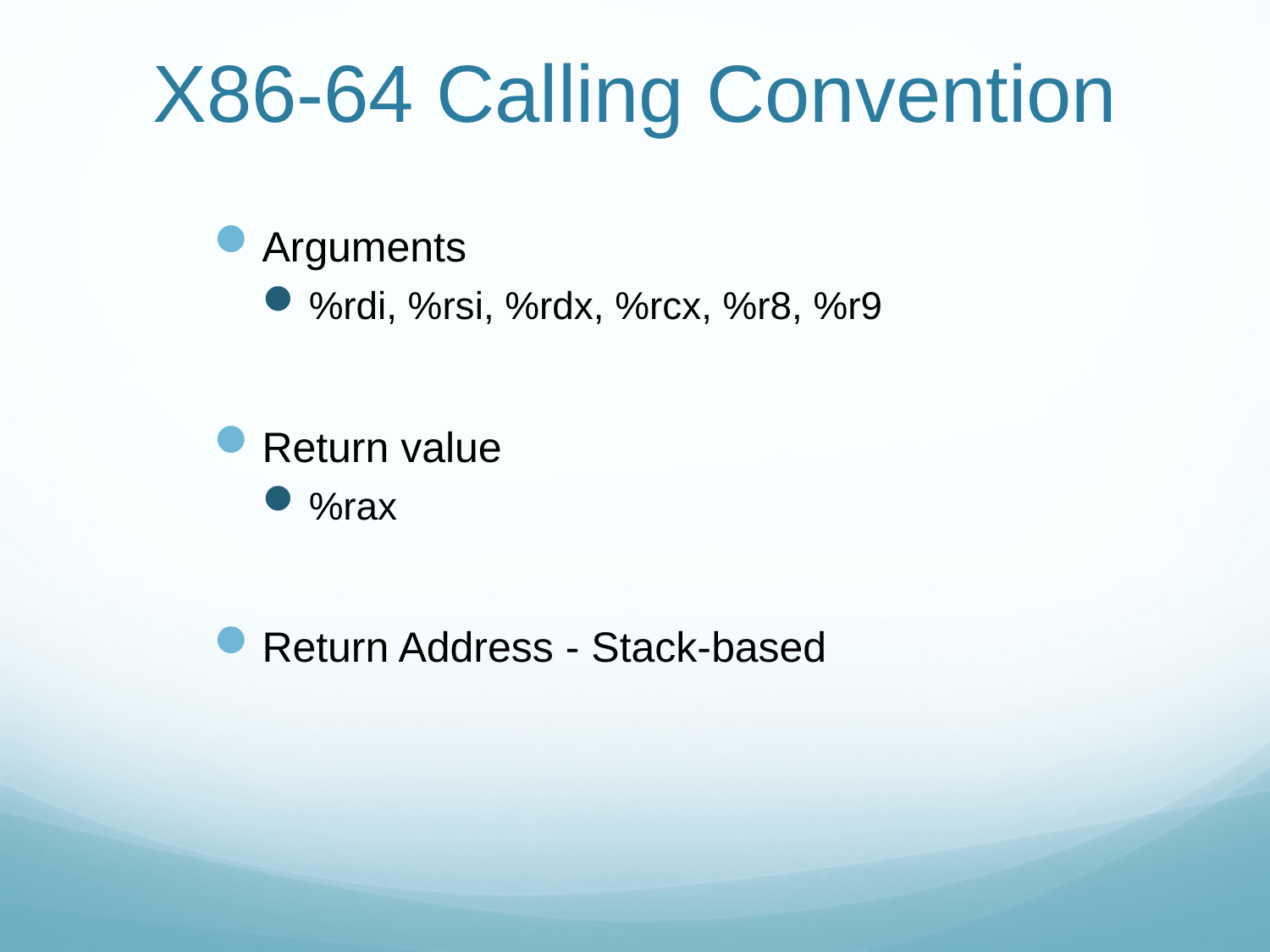

X86-64 Calling Convention
Arguments
%rdi, %rsi, %rdx, %rcx, %r8, %r9

Return value
%rax

Return Address - Stack-based